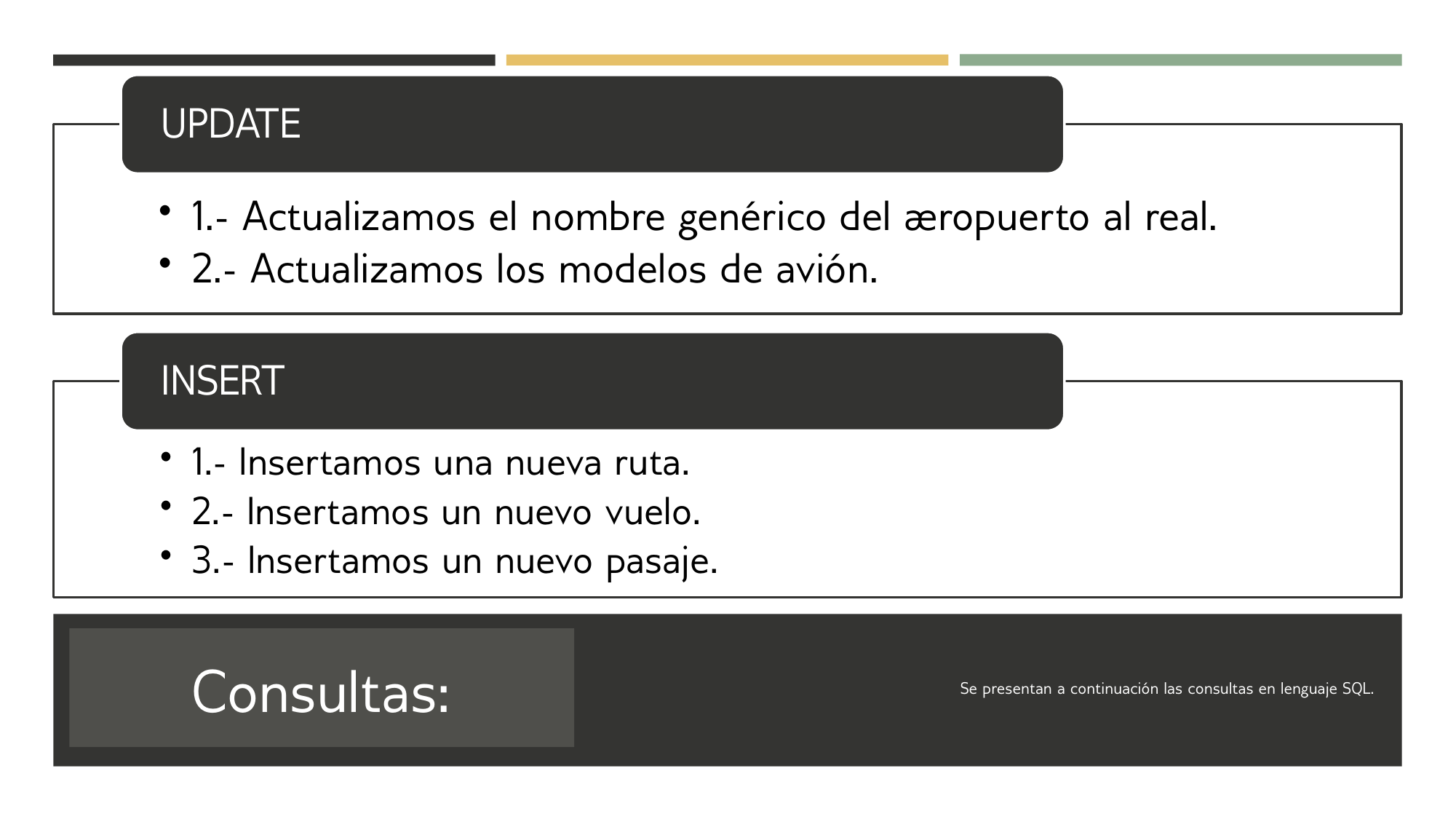

UPDATE

1.- Actualizamos el nombre genérico del aeropuerto al real.
2.- Actualizamos los modelos de avión.

INSERT
1.- Insertamos una nueva ruta.
2.- Insertamos un nuevo vuelo.
3.- Insertamos un nuevo pasaje.

# Consultas:
Se presentan a continuación las consultas en lenguaje SQL.